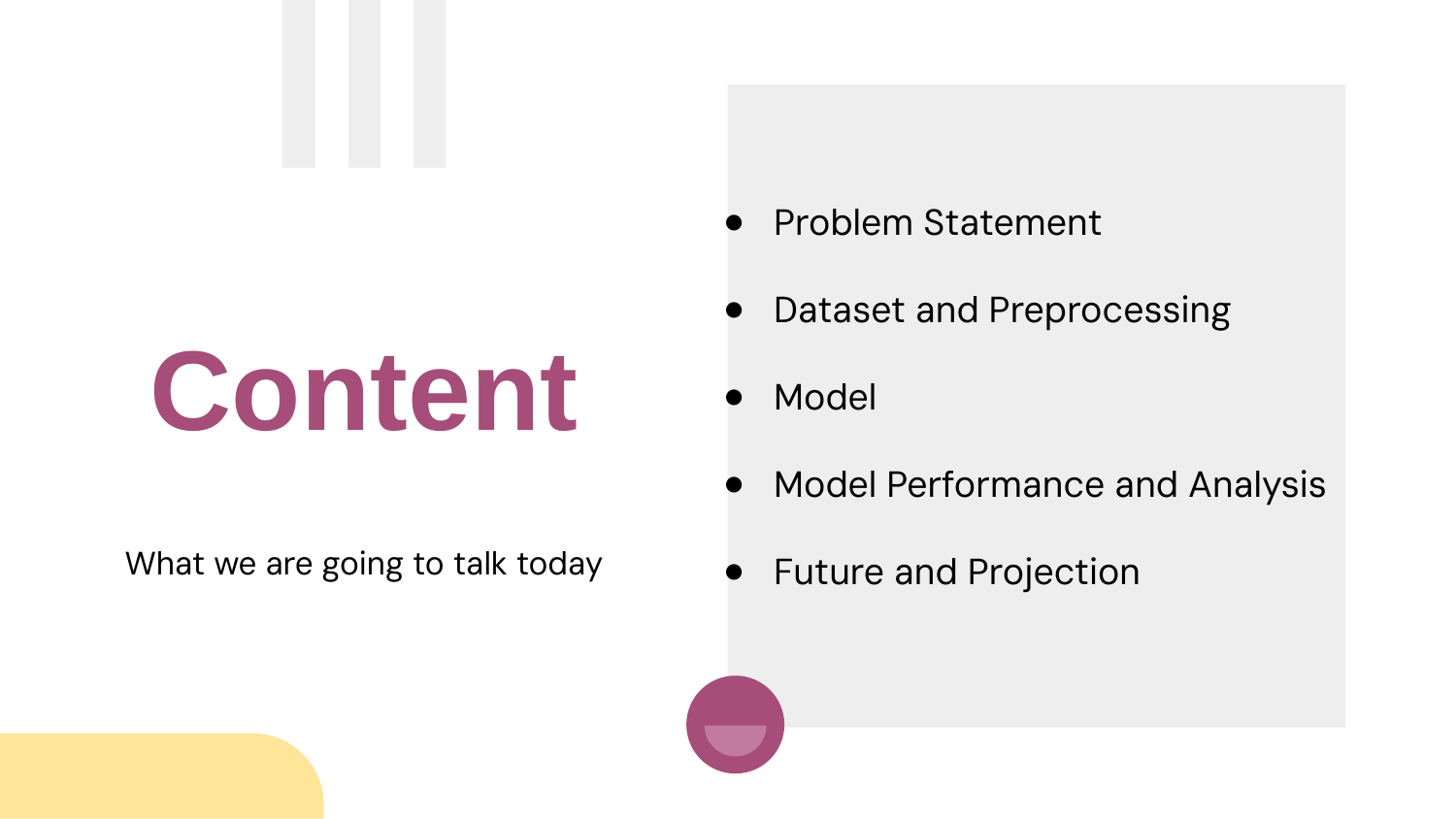

Problem Statement
Dataset and Preprocessing
Model
Model Performance and Analysis
Future and Projection
# Content
What we are going to talk today